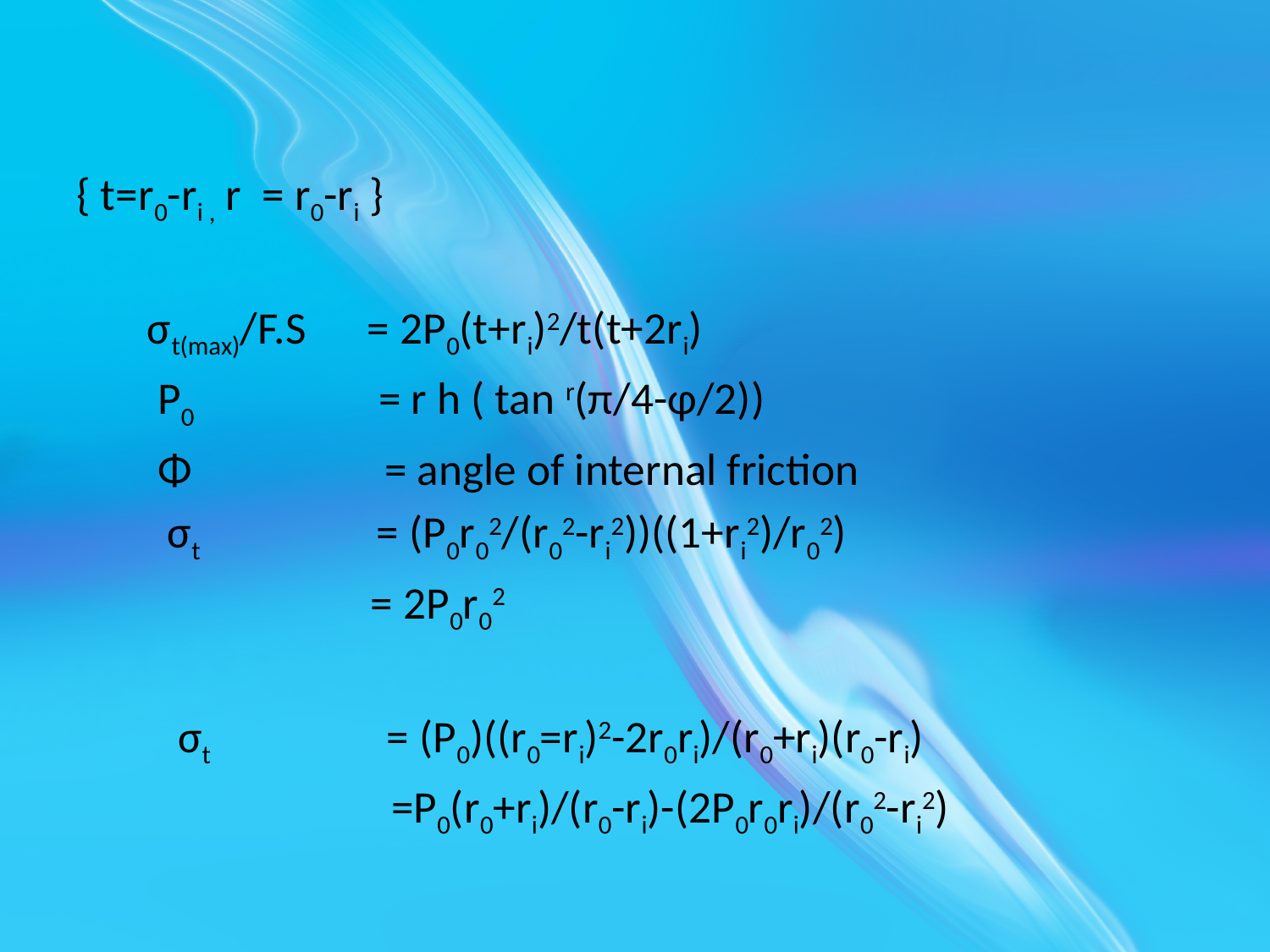

{ t=r0-ri , r  = r0-ri }

       σt(max)/F.S      = 2P0(t+ri)2/t(t+2ri)
        P0                   = r h ( tan r(π/4-φ/2))
        Φ                   = angle of internal friction
         σt                   = (P0r02/(r02-ri2))((1+ri2)/r02)
                                  = 2P0r02

          σt                   = (P0)((r0=ri)2-2r0ri)/(r0+ri)(r0-ri)
                               =P0(r0+ri)/(r0-ri)-(2P0r0ri)/(r02-r­i2)